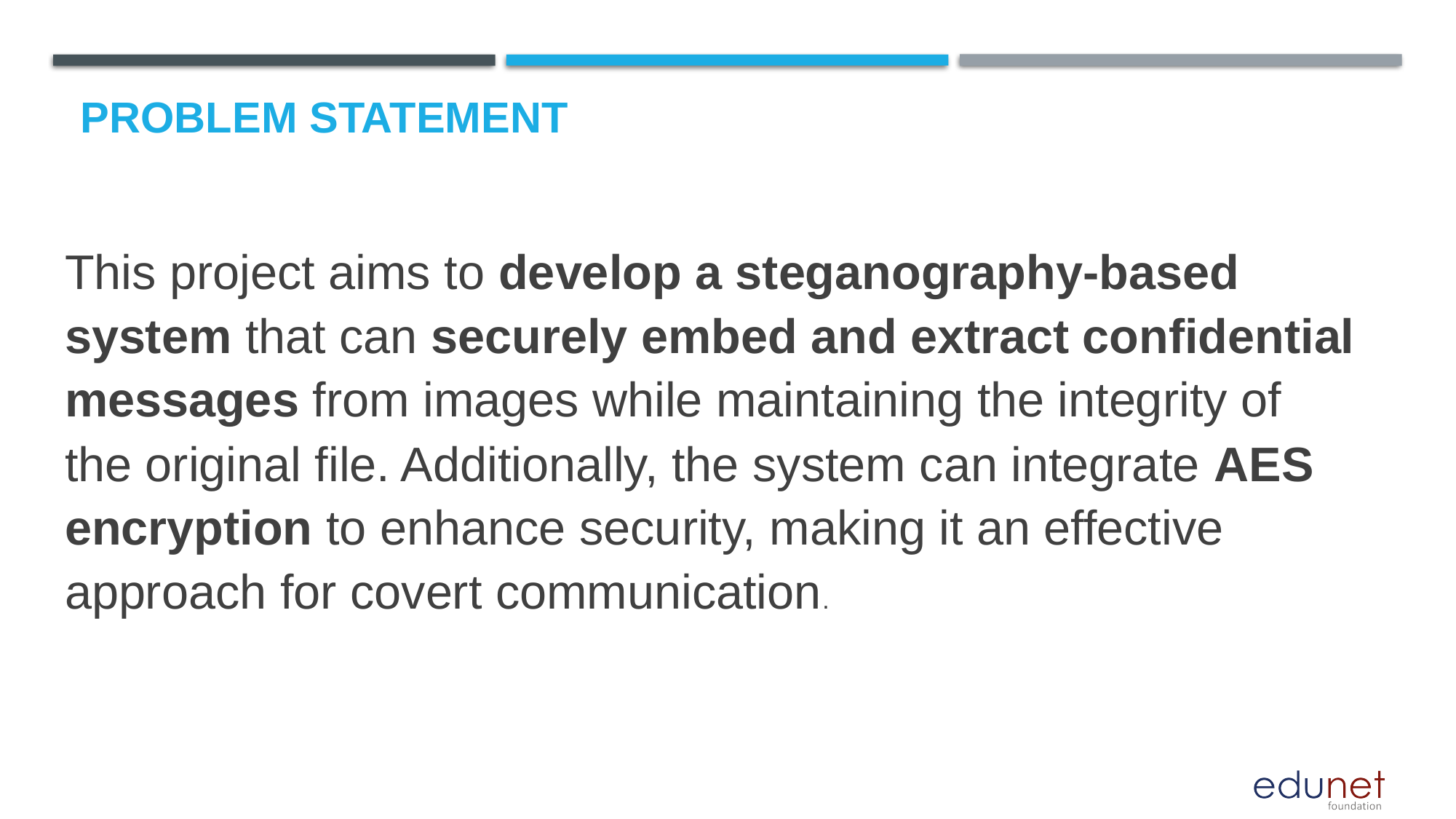

# Problem Statement
This project aims to develop a steganography-based system that can securely embed and extract confidential messages from images while maintaining the integrity of the original file. Additionally, the system can integrate AES encryption to enhance security, making it an effective approach for covert communication.